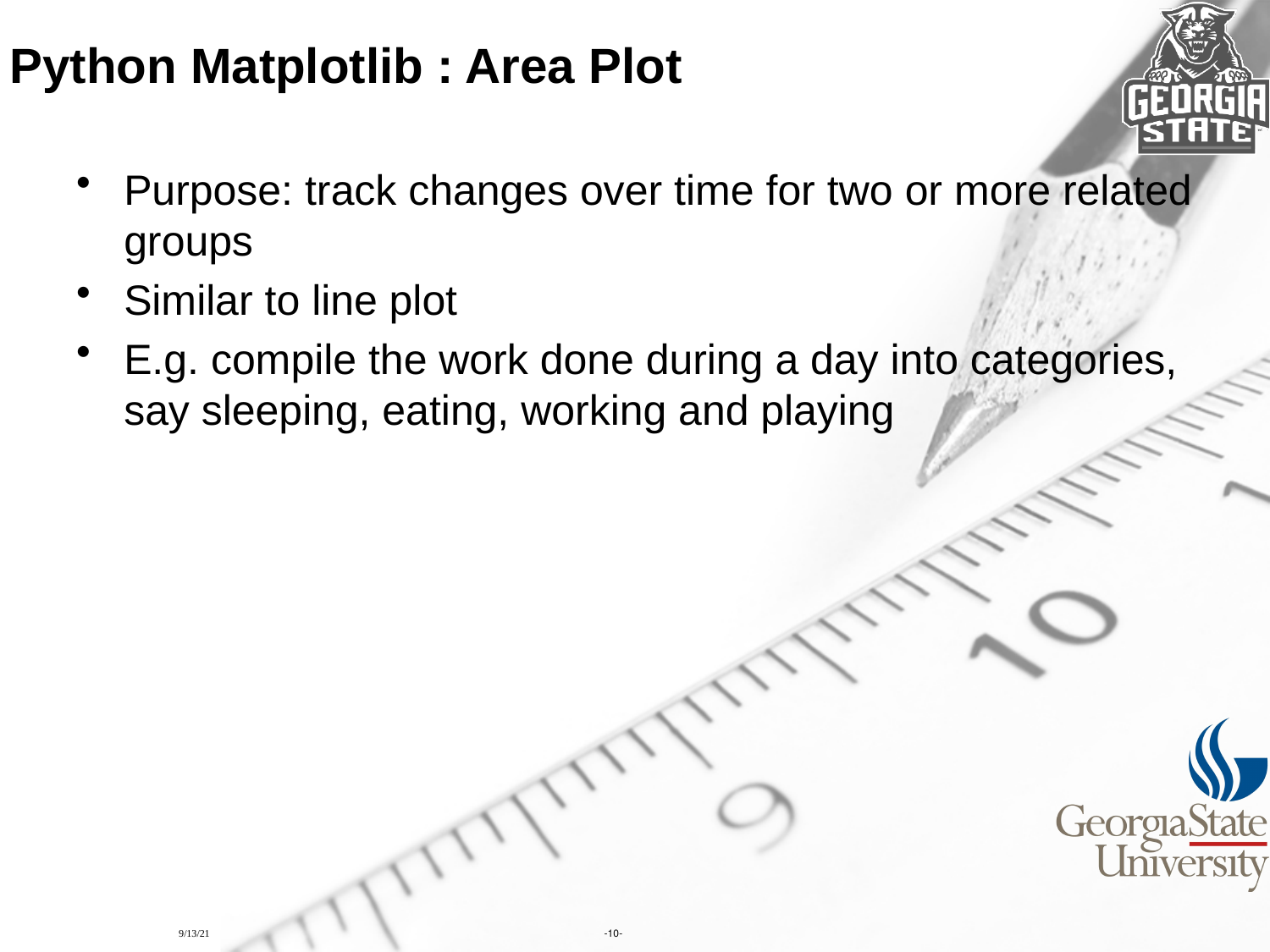

# Python Matplotlib : Area Plot
Purpose: track changes over time for two or more related groups
Similar to line plot
E.g. compile the work done during a day into categories, say sleeping, eating, working and playing